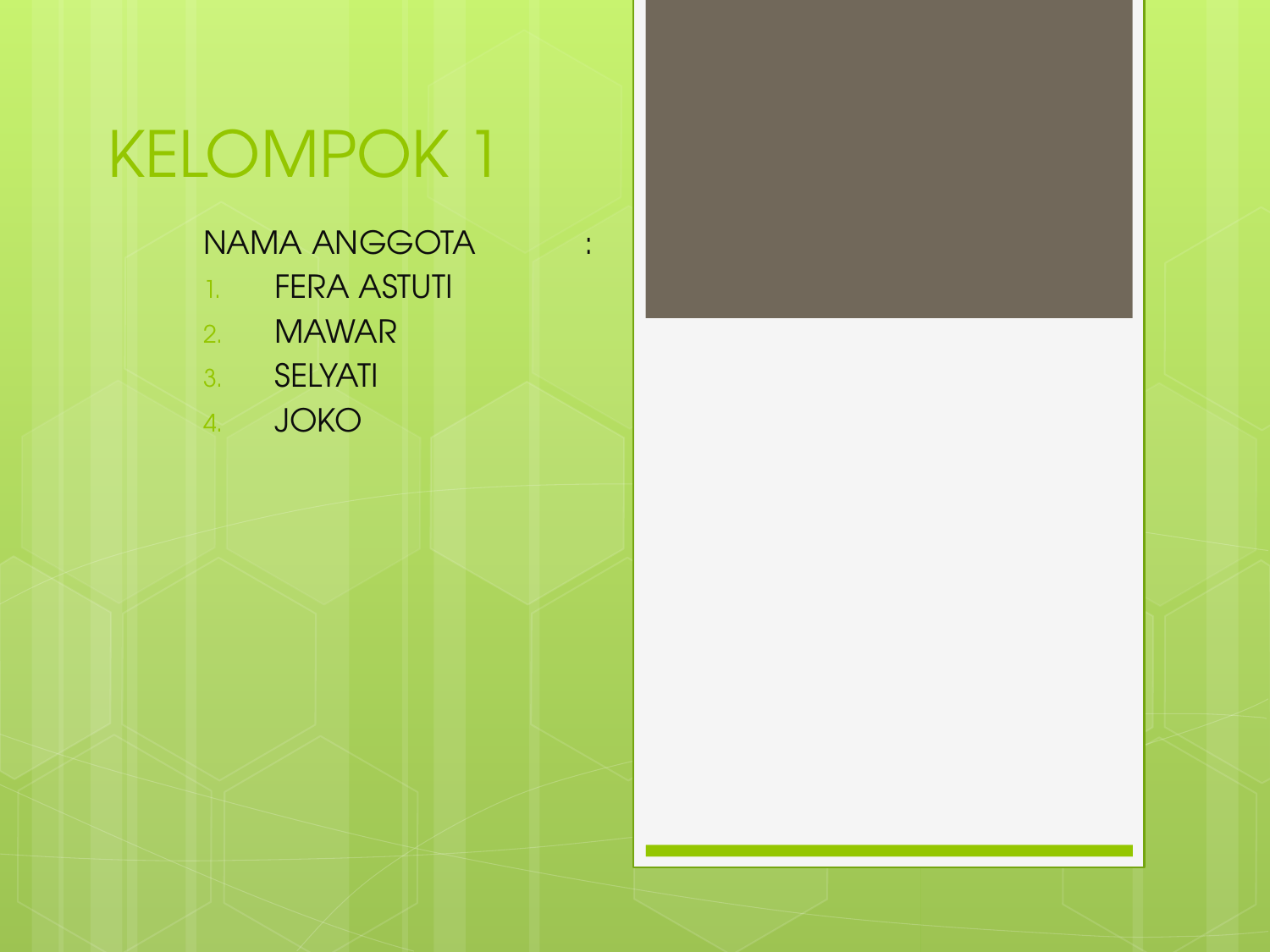

# KELOMPOK 1
NAMA ANGGOTA 	:
FERA ASTUTI
MAWAR
SELYATI
JOKO